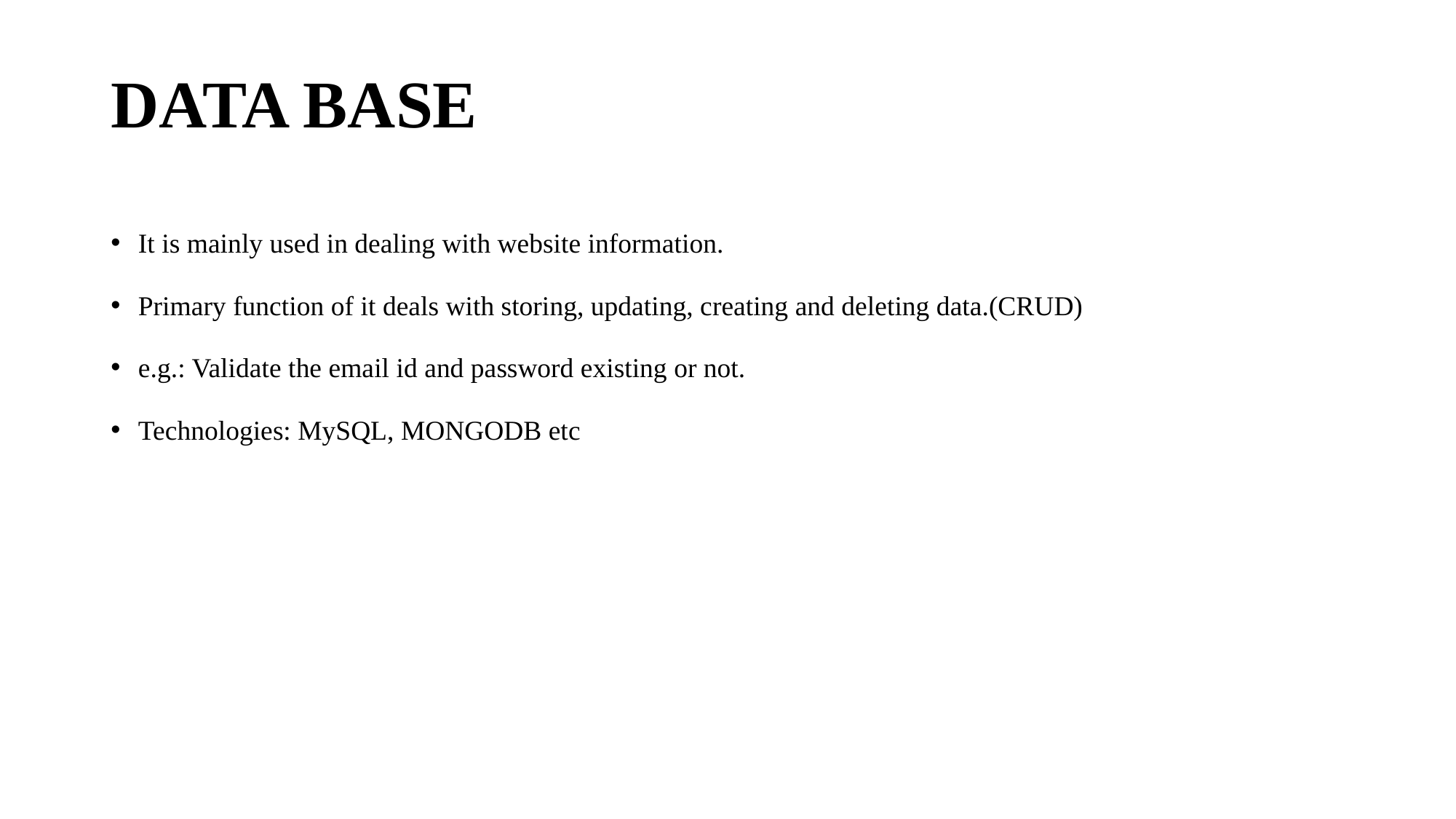

# DATA BASE
It is mainly used in dealing with website information.
Primary function of it deals with storing, updating, creating and deleting data.(CRUD)
e.g.: Validate the email id and password existing or not.
Technologies: MySQL, MONGODB etc